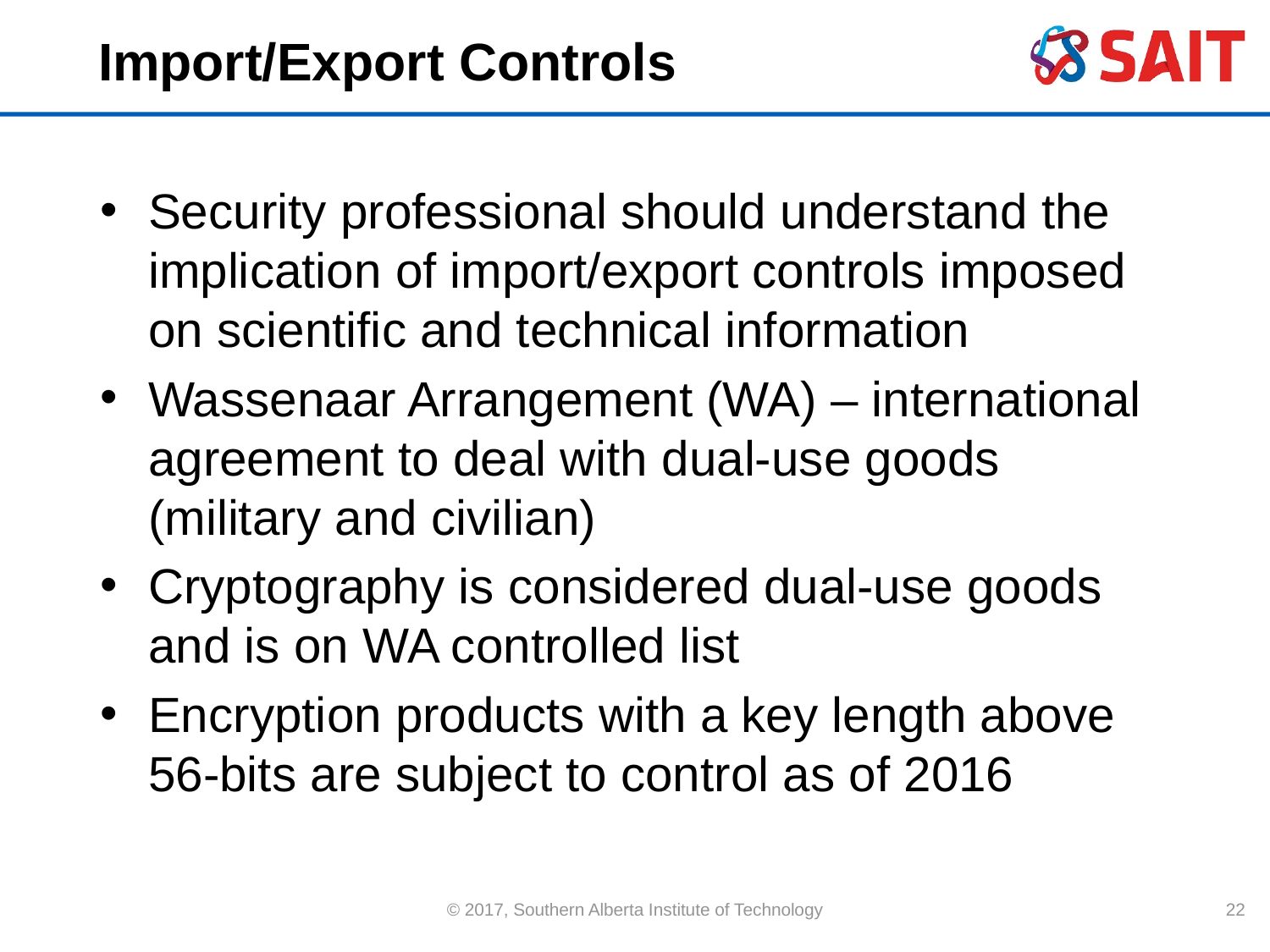

# Import/Export Controls
Security professional should understand the implication of import/export controls imposed on scientific and technical information
Wassenaar Arrangement (WA) – international agreement to deal with dual-use goods (military and civilian)
Cryptography is considered dual-use goods and is on WA controlled list
Encryption products with a key length above 56-bits are subject to control as of 2016